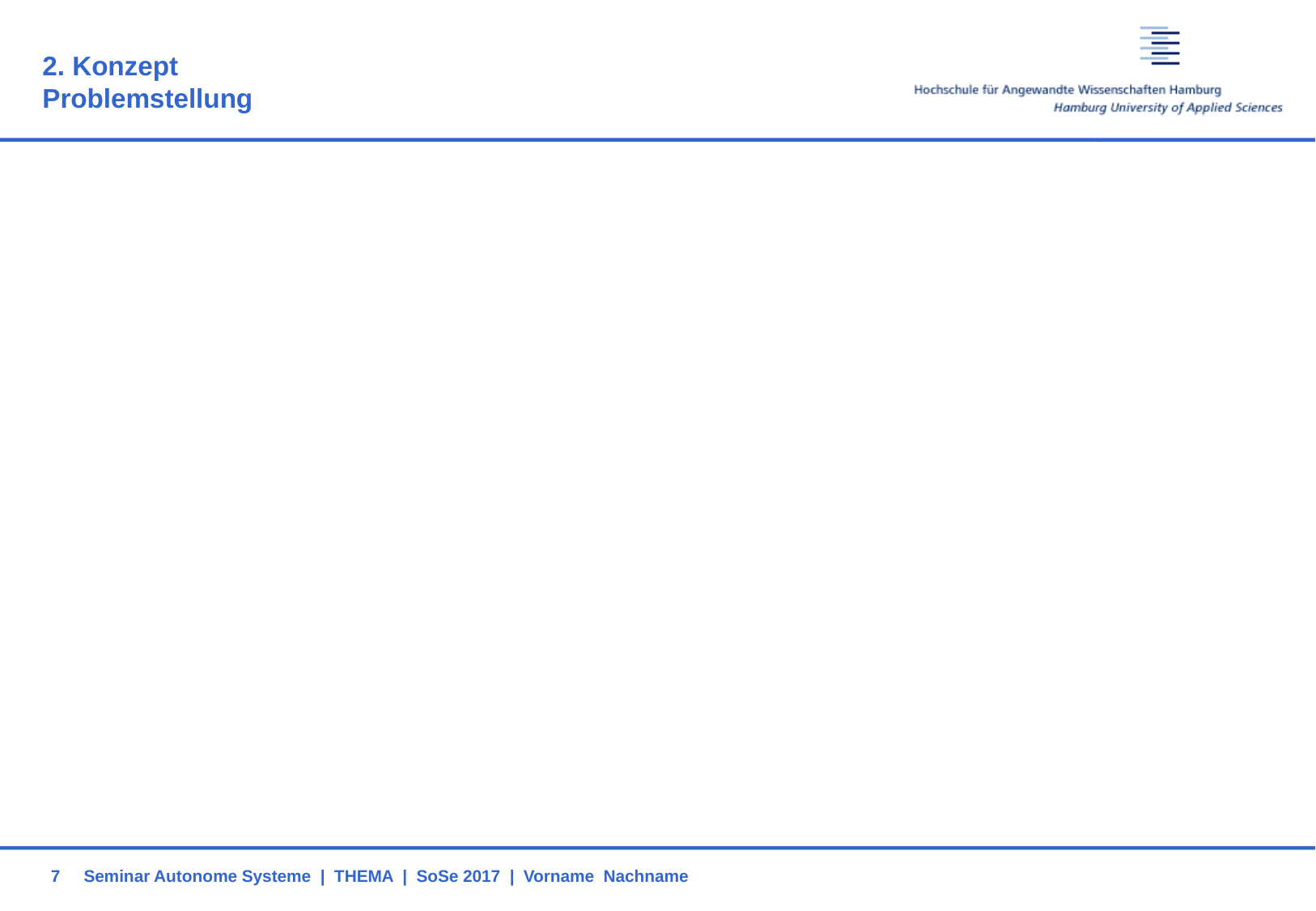

# 2. Konzept Problemstellung

7
Seminar Autonome Systeme  |  THEMA  |  SoSe 2017  |  Vorname  Nachname